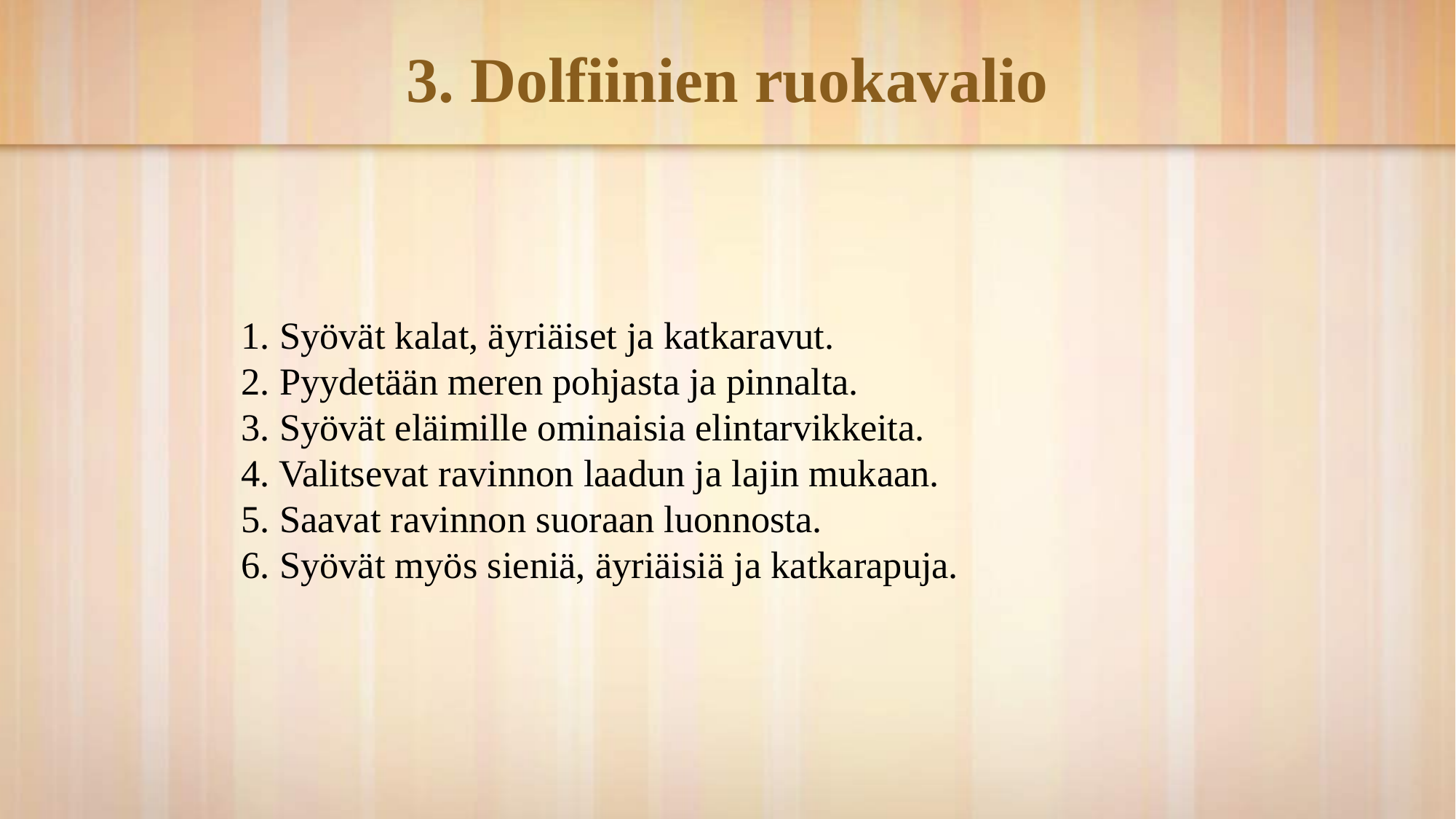

# 3. Dolfiinien ruokavalio

1. Syövät kalat, äyriäiset ja katkaravut.
2. Pyydetään meren pohjasta ja pinnalta.
3. Syövät eläimille ominaisia elintarvikkeita.
4. Valitsevat ravinnon laadun ja lajin mukaan.
5. Saavat ravinnon suoraan luonnosta.
6. Syövät myös sieniä, äyriäisiä ja katkarapuja.